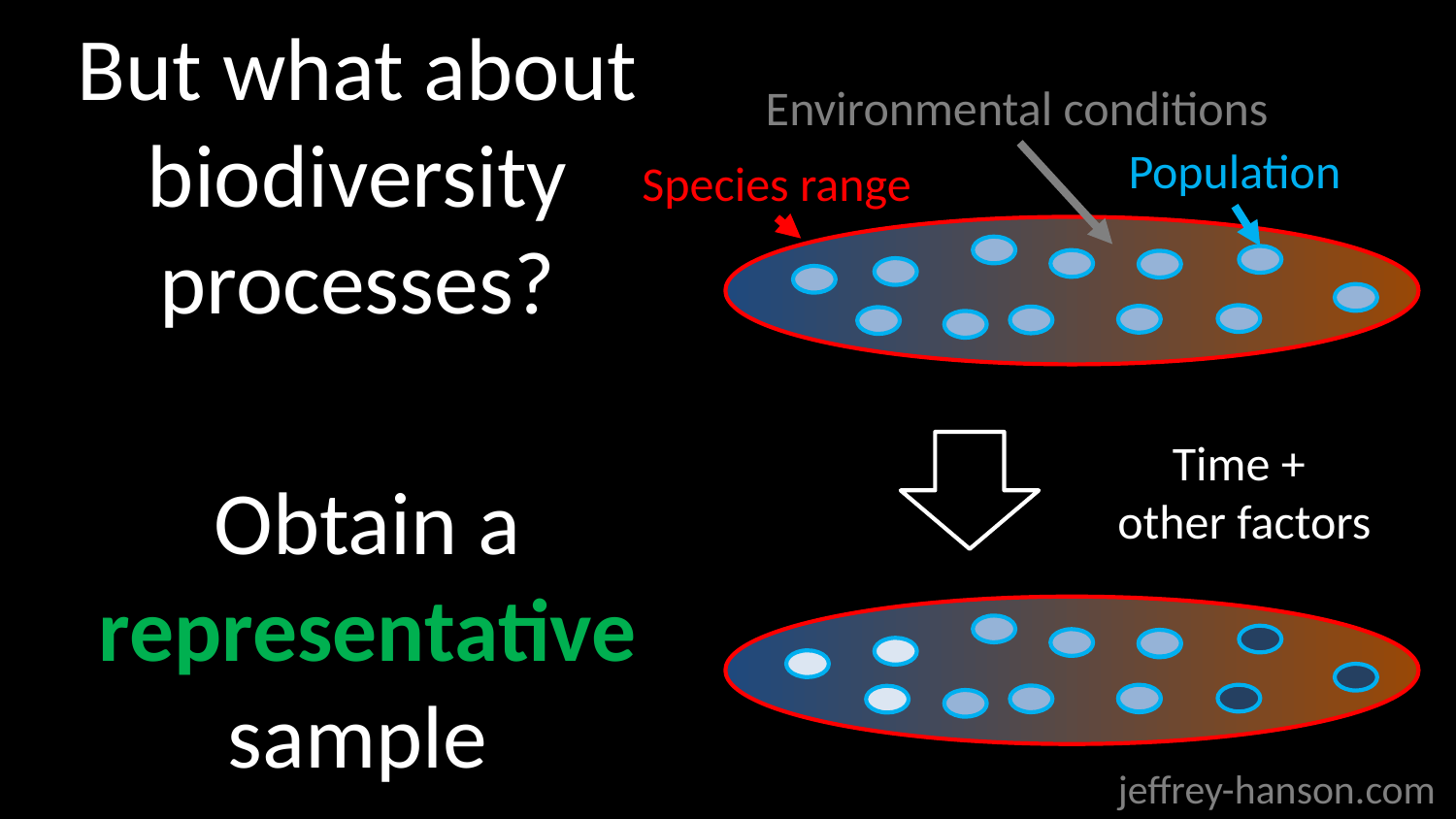

# But what about biodiversity processes?
Environmental conditions
Population
Species range

Time +
 other factors

Obtain a representative sample
jeffrey-hanson.com